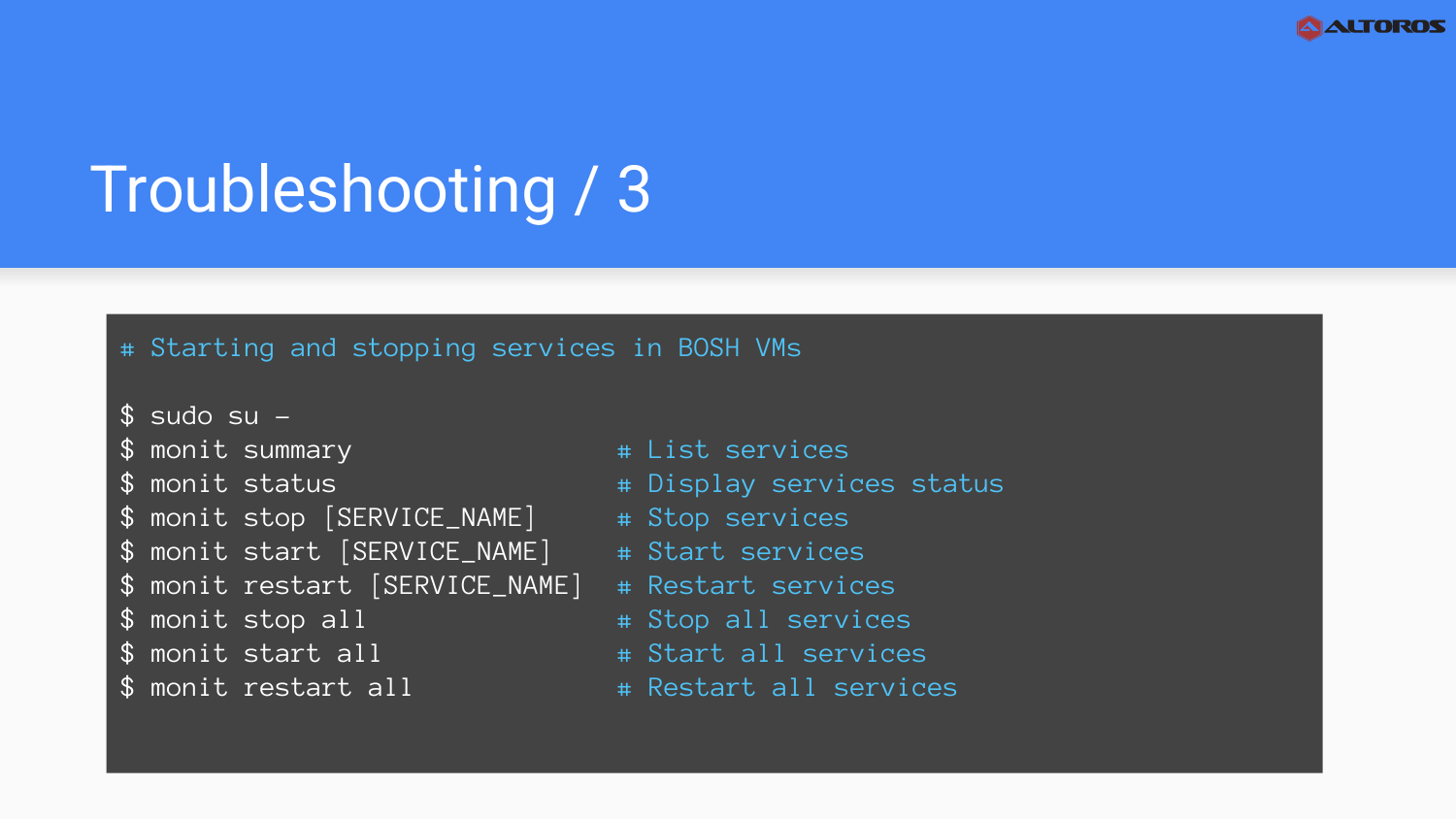

# Troubleshooting / 3
# Starting and stopping services in BOSH VMs

$ sudo su -
$ monit summary                 # List services
$ monit status                  # Display services status
$ monit stop [SERVICE_NAME]     # Stop services
$ monit start [SERVICE_NAME]    # Start services
$ monit restart [SERVICE_NAME]  # Restart services
$ monit stop all                # Stop all services
$ monit start all               # Start all services
$ monit restart all             # Restart all services